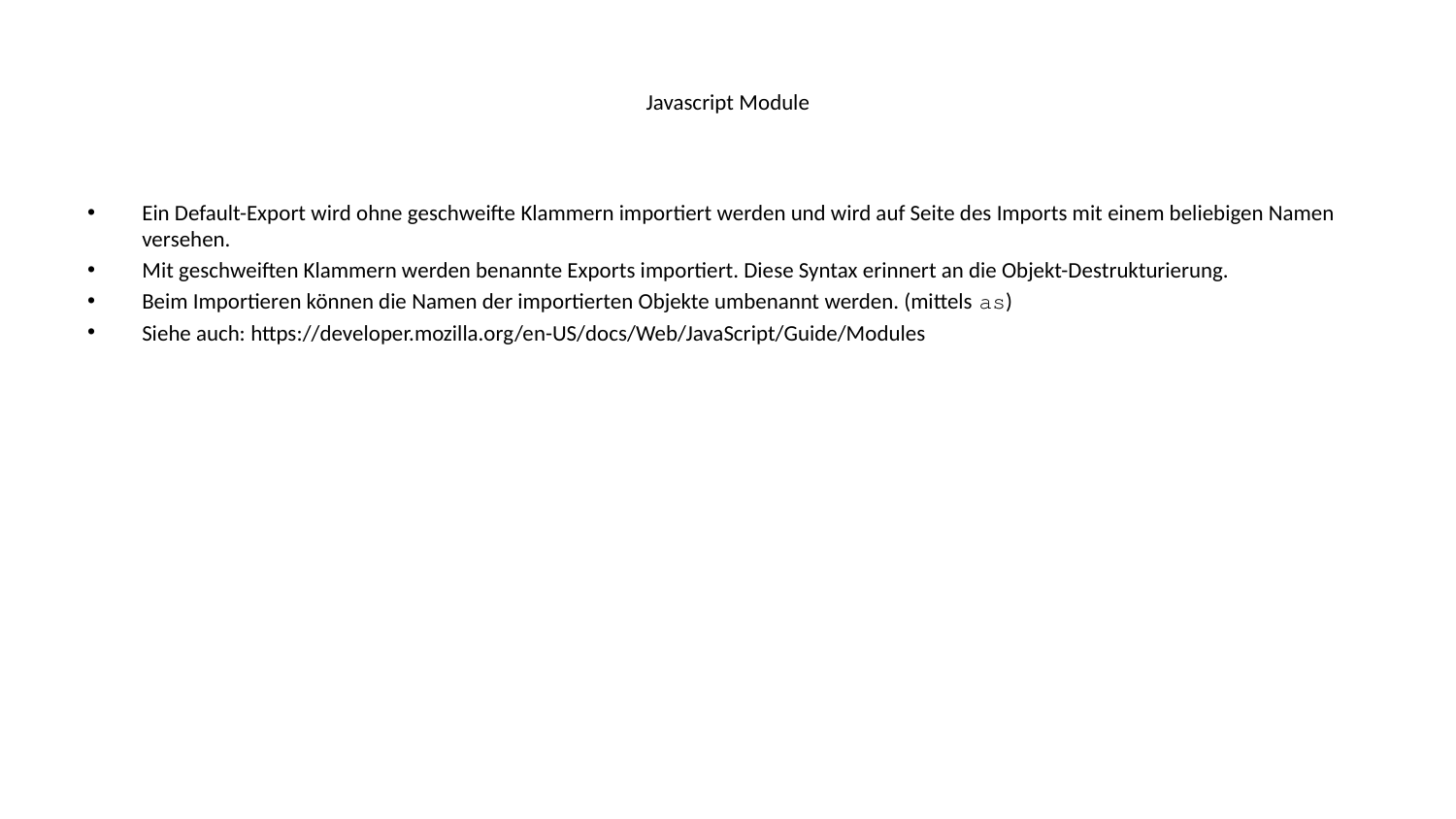

# Javascript Module
Ein Default-Export wird ohne geschweifte Klammern importiert werden und wird auf Seite des Imports mit einem beliebigen Namen versehen.
Mit geschweiften Klammern werden benannte Exports importiert. Diese Syntax erinnert an die Objekt-Destrukturierung.
Beim Importieren können die Namen der importierten Objekte umbenannt werden. (mittels as)
Siehe auch: https://developer.mozilla.org/en-US/docs/Web/JavaScript/Guide/Modules